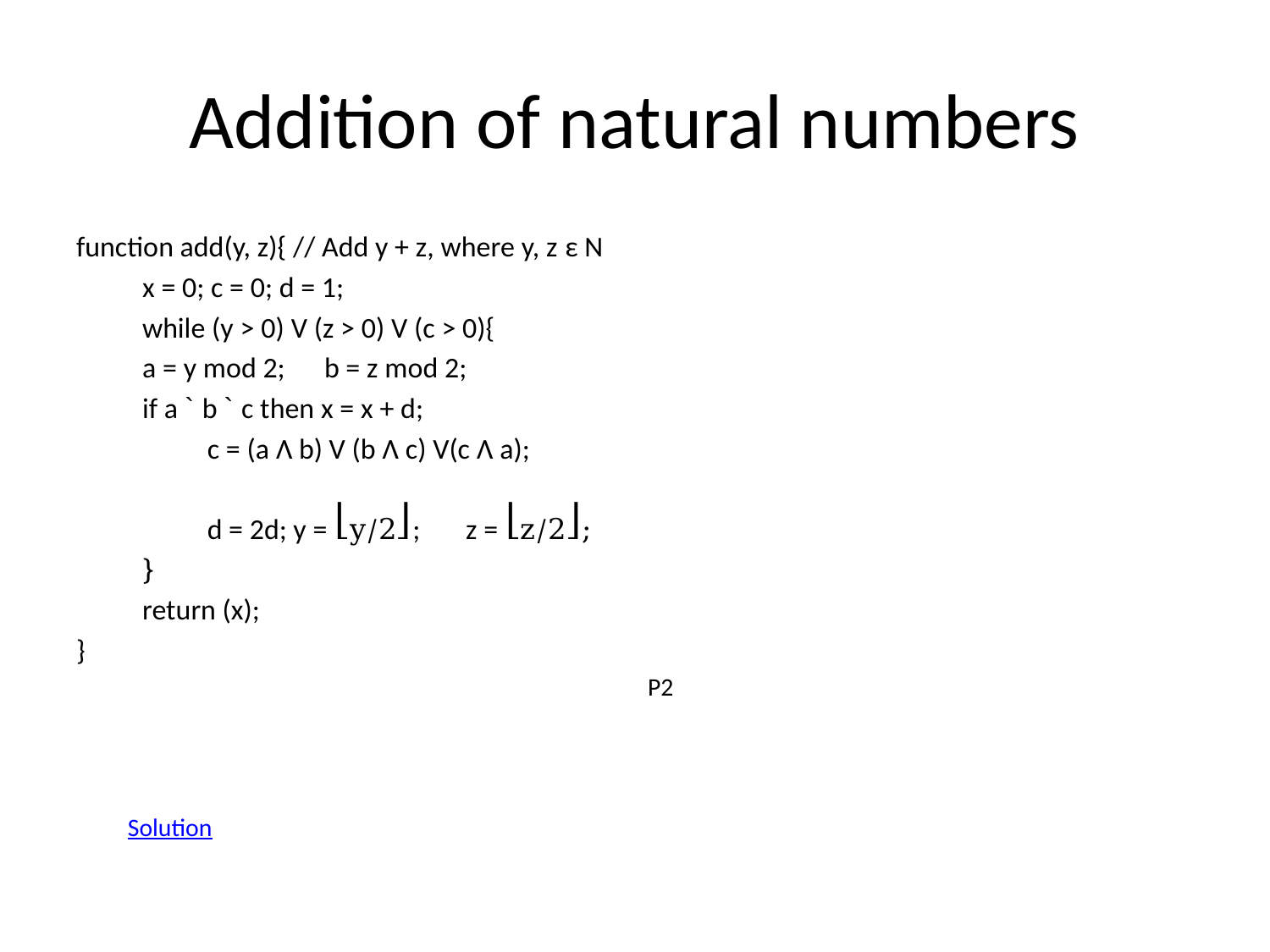

# Addition of natural numbers
function add(y, z){ // Add y + z, where y, z ε N
		x = 0; c = 0; d = 1;
		while (y > 0) V (z > 0) V (c > 0){
			a = y mod 2;      b = z mod 2;
			if a ` b ` c then x = x + d;
		 	c = (a Λ b) V (b Λ c) V(c Λ a);

		 	d = 2d; y = ⎣y/2⎦;       z = ⎣z/2⎦;
		}
		return (x);
}
P2

Solution